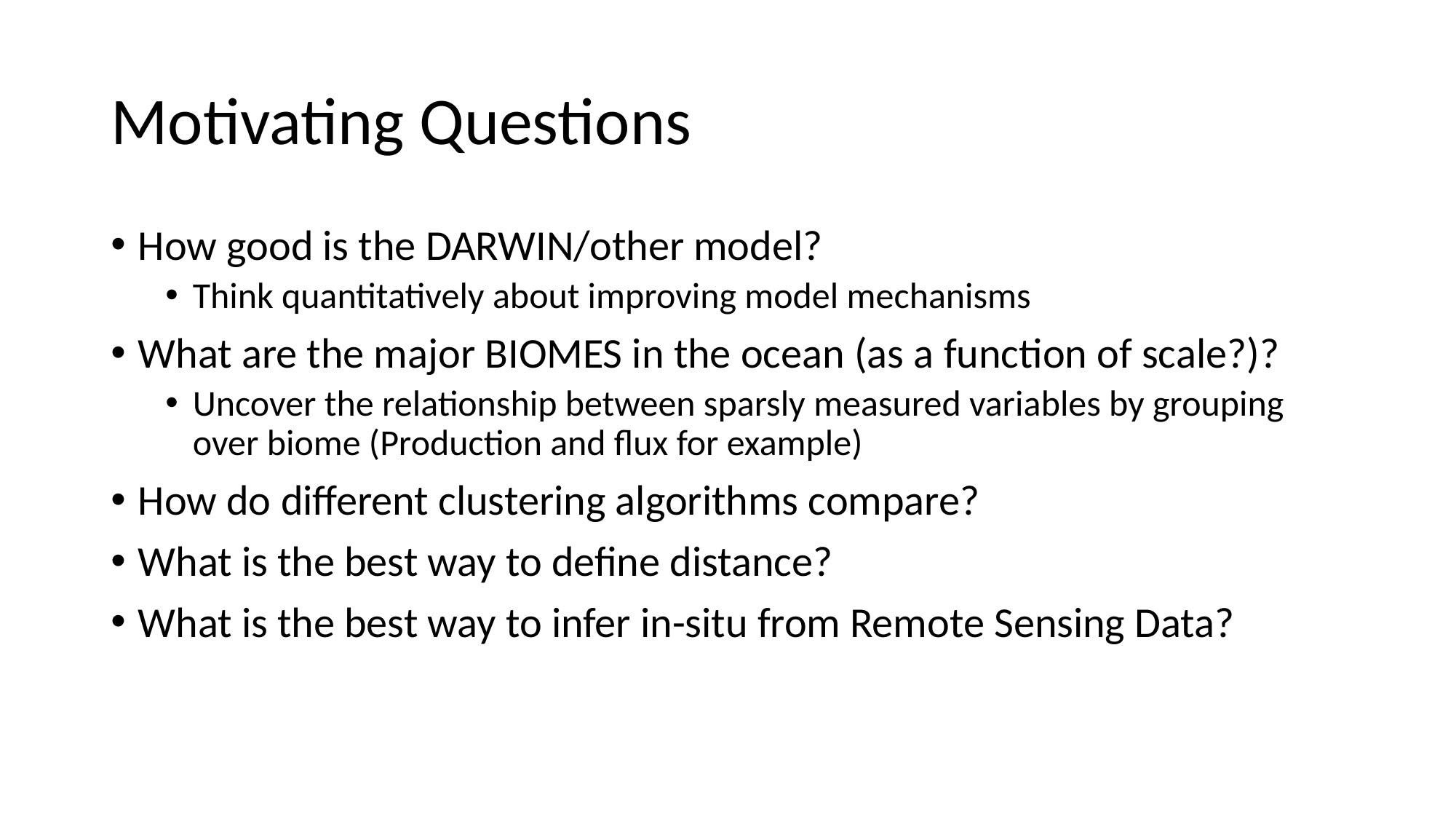

# Motivating Questions
How good is the DARWIN/other model?
Think quantitatively about improving model mechanisms
What are the major BIOMES in the ocean (as a function of scale?)?
Uncover the relationship between sparsly measured variables by grouping over biome (Production and flux for example)
How do different clustering algorithms compare?
What is the best way to define distance?
What is the best way to infer in-situ from Remote Sensing Data?